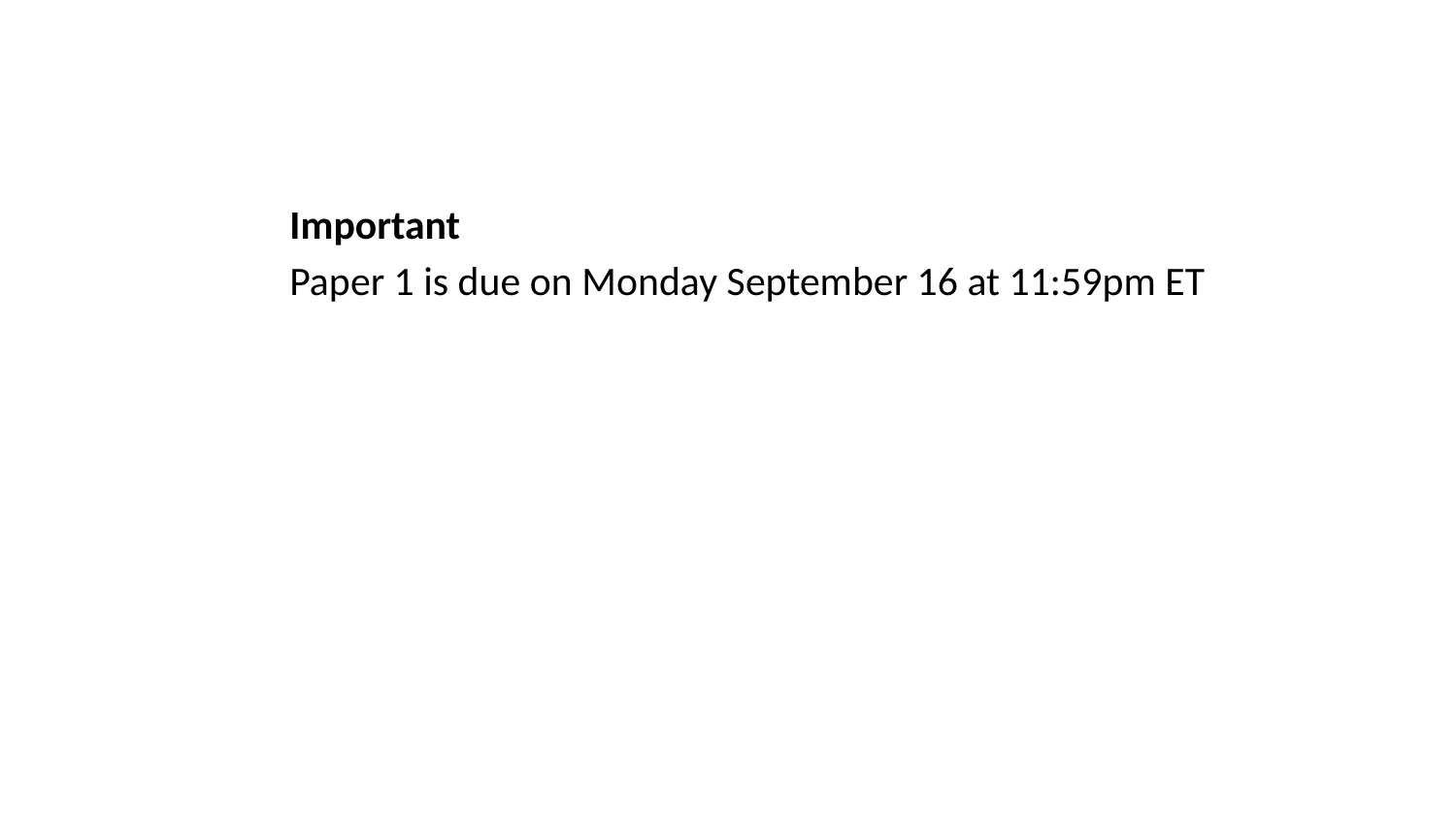

Important
Paper 1 is due on Monday September 16 at 11:59pm ET